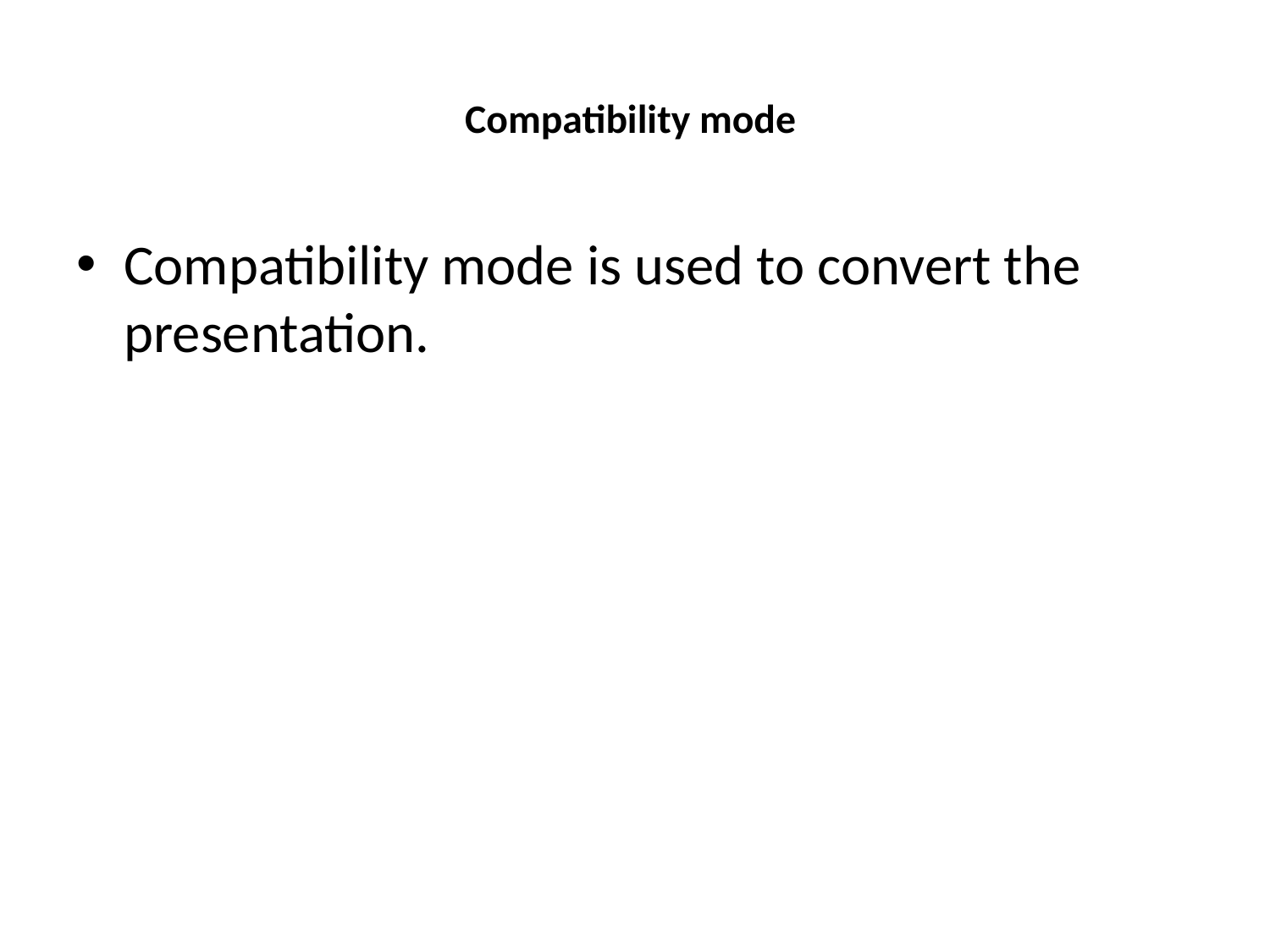

# Compatibility mode
Compatibility mode is used to convert the presentation.